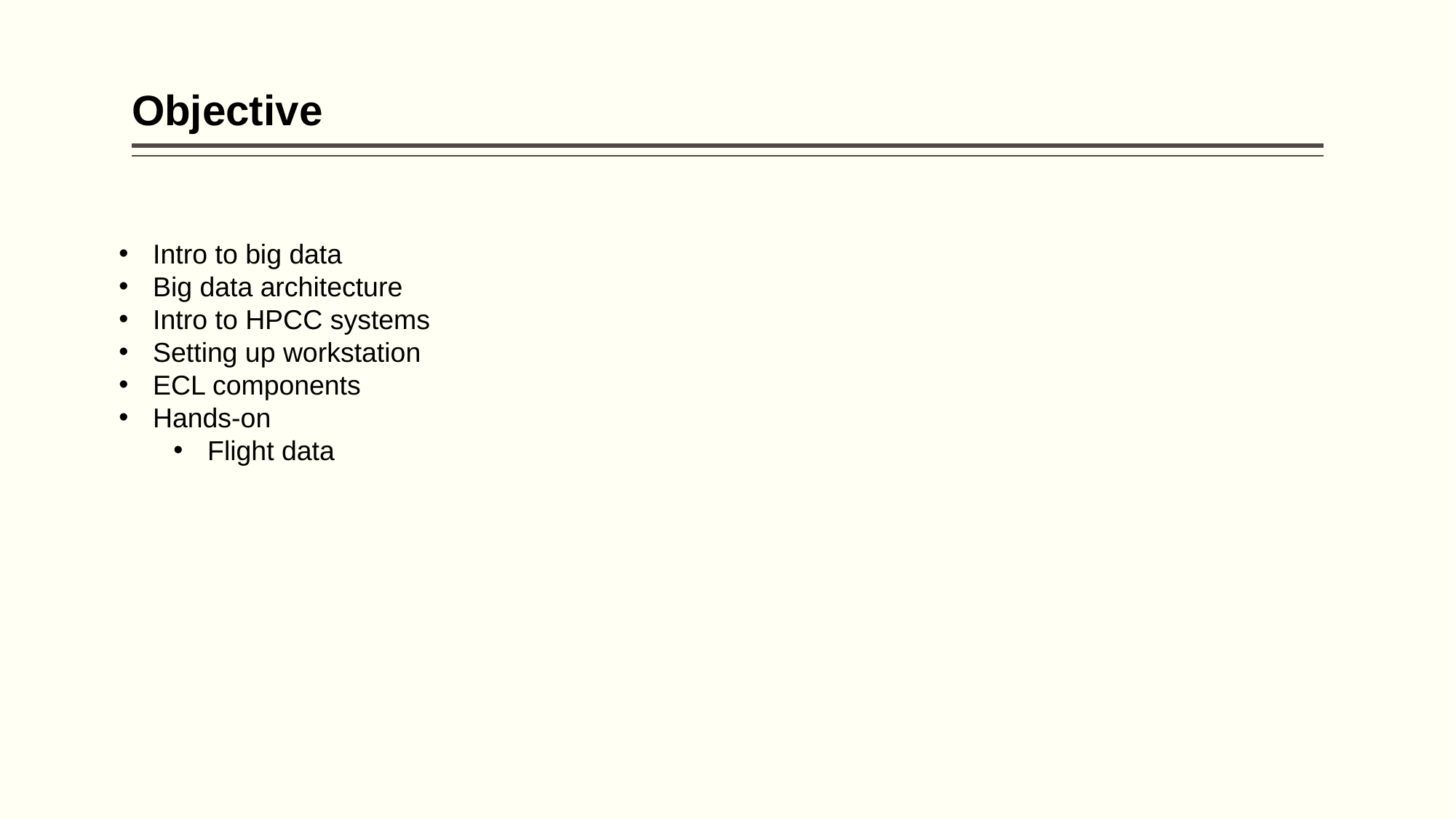

# Objective
Intro to big data
Big data architecture
Intro to HPCC systems
Setting up workstation
ECL components
Hands-on
Flight data